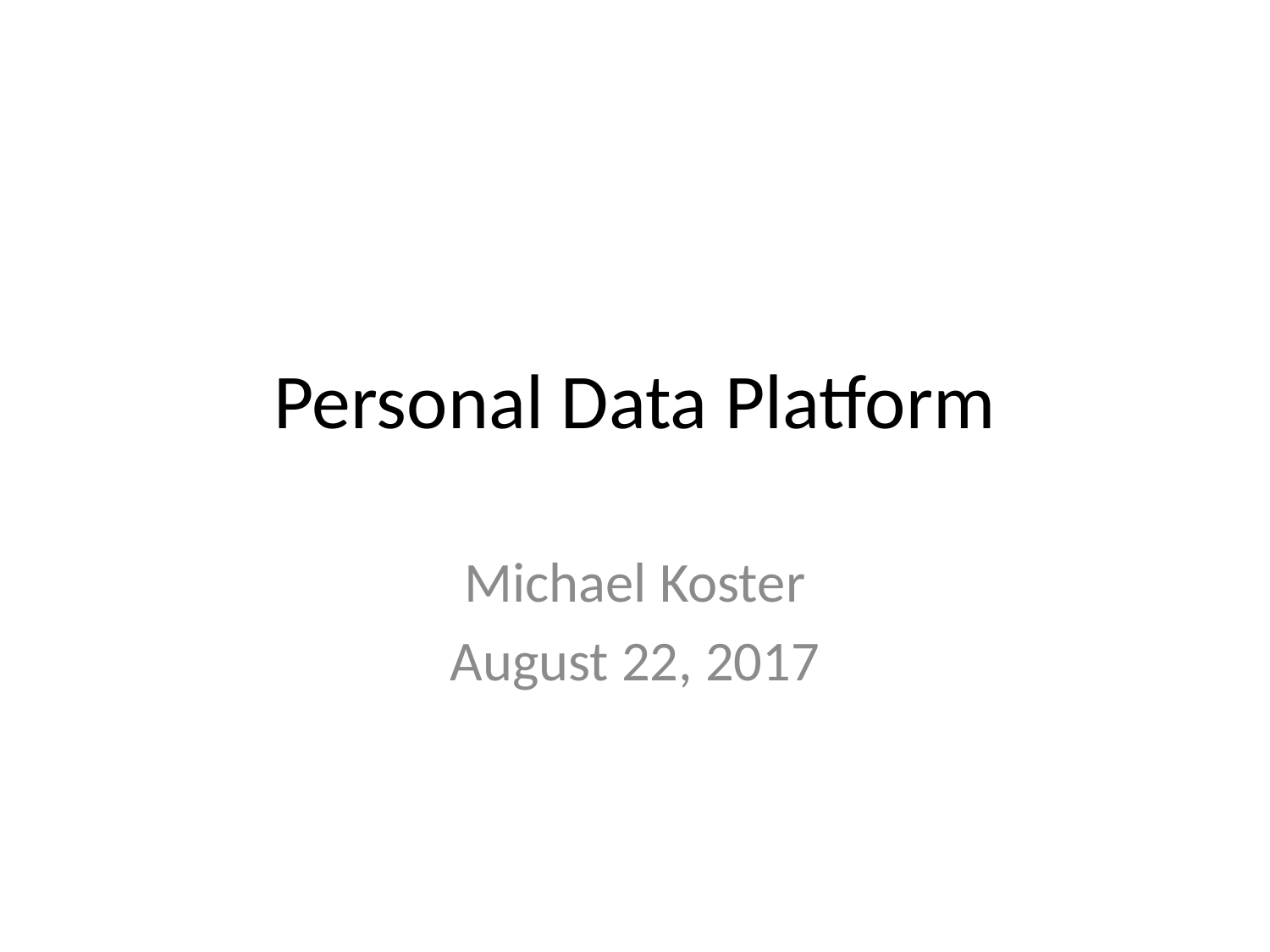

# Personal Data Platform

Michael Koster
August 22, 2017